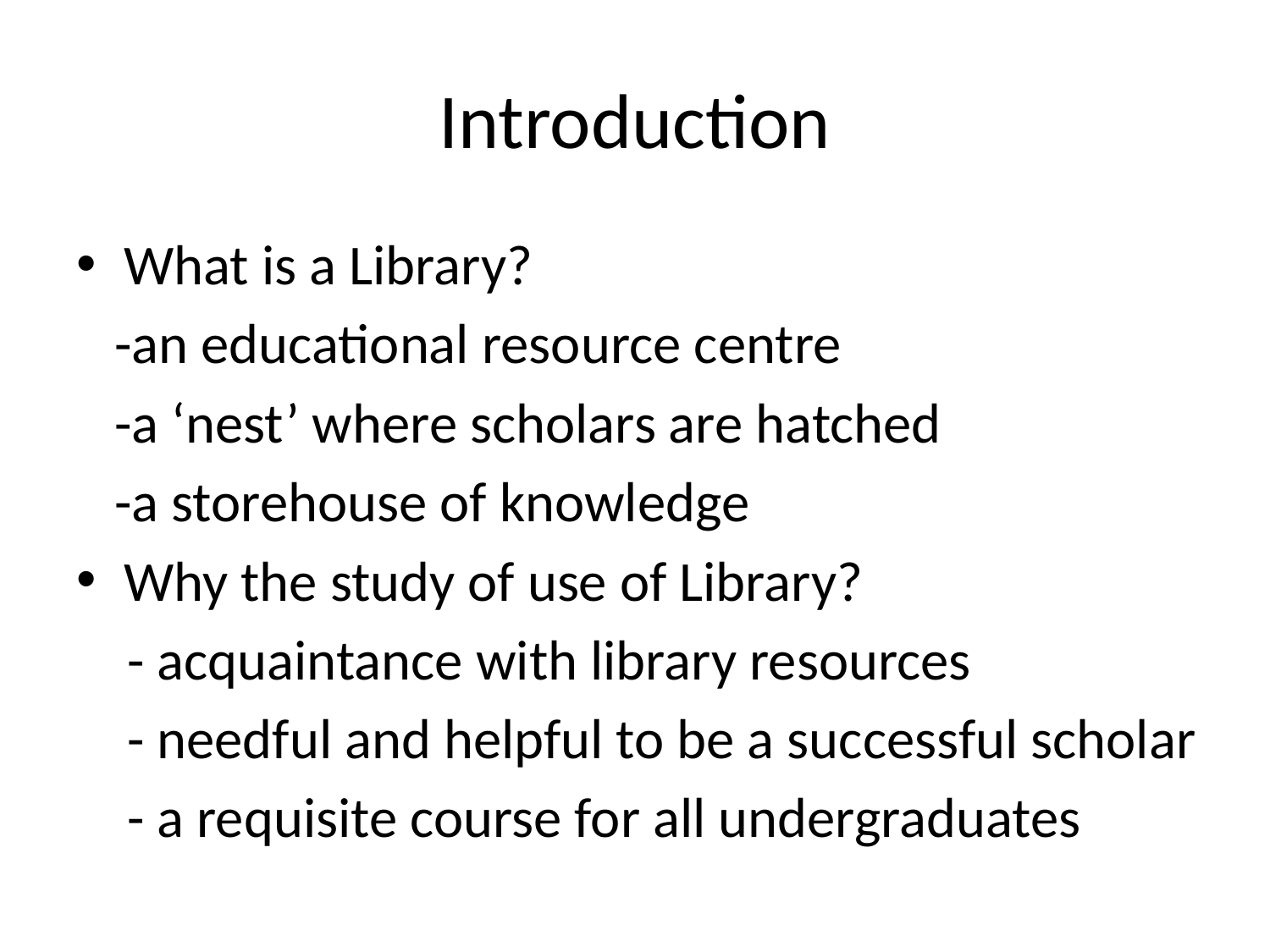

# Introduction
What is a Library?
   -an educational resource centre
   -a ‘nest’ where scholars are hatched
   -a storehouse of knowledge
Why the study of use of Library?
    - acquaintance with library resources
    - needful and helpful to be a successful scholar
    - a requisite course for all undergraduates